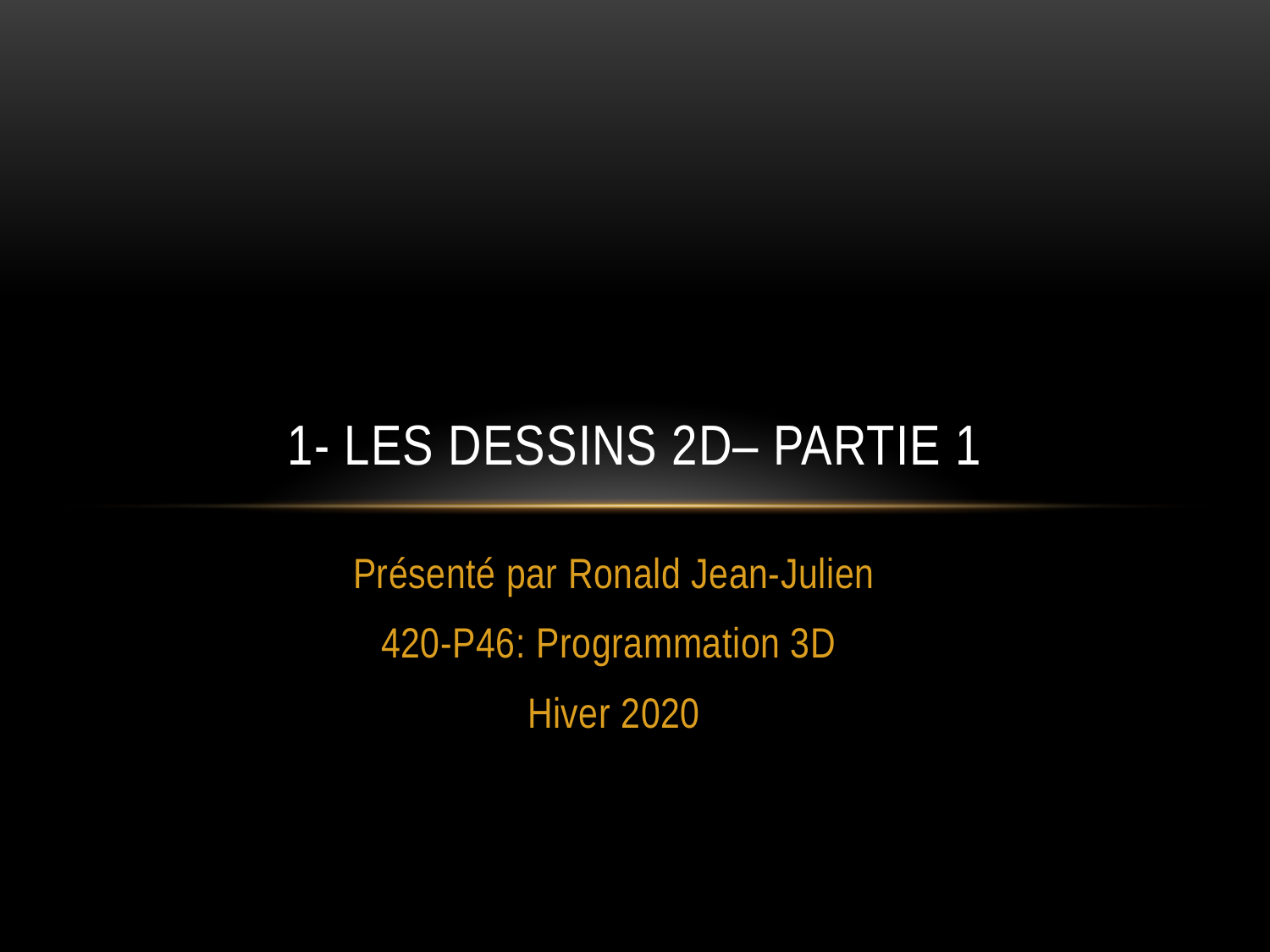

# 1- Les dessins 2D– Partie 1
Présenté par Ronald Jean-Julien
420-P46: Programmation 3D
Hiver 2020